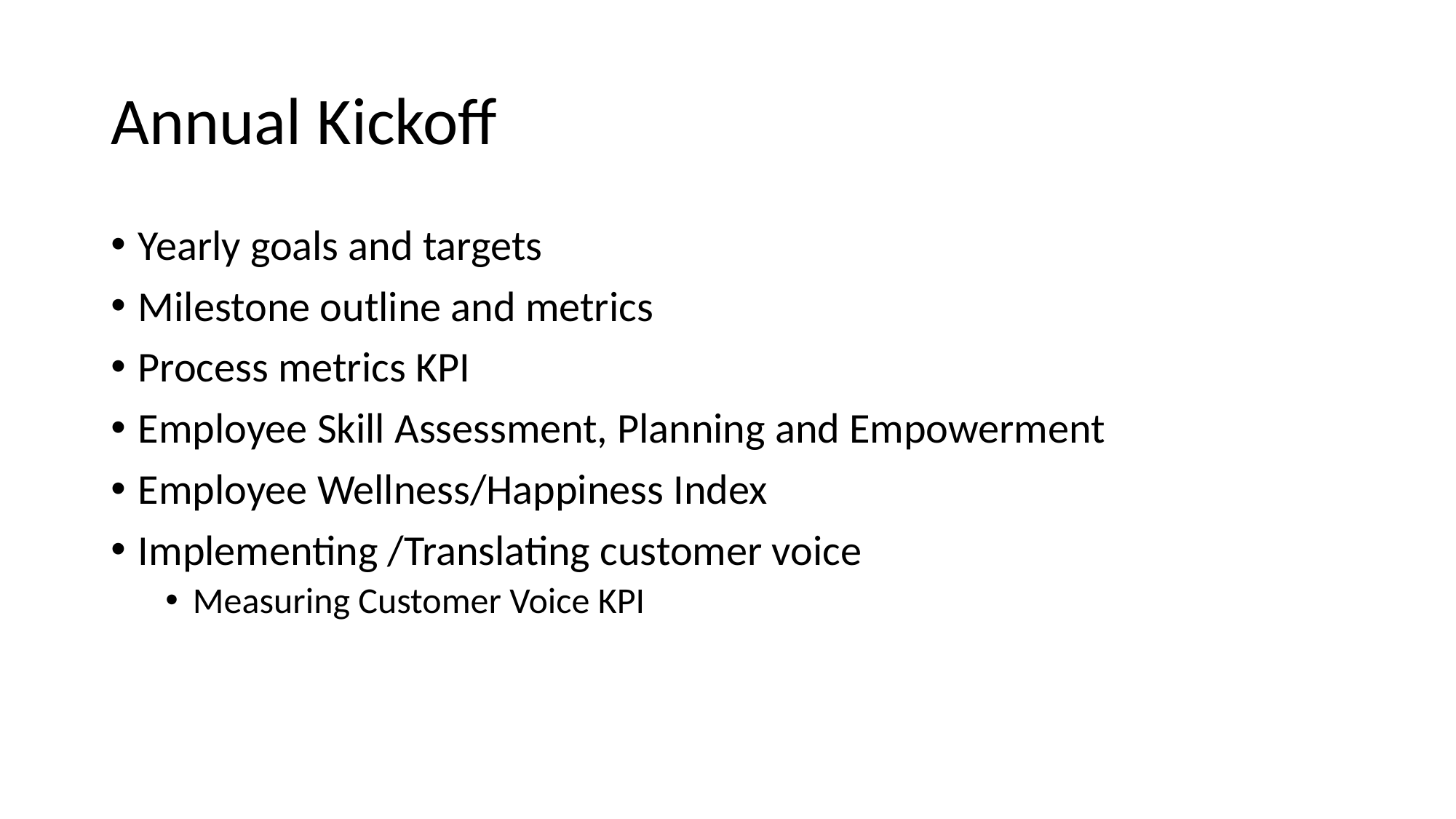

# Annual Kickoff
Yearly goals and targets
Milestone outline and metrics
Process metrics KPI
Employee Skill Assessment, Planning and Empowerment
Employee Wellness/Happiness Index
Implementing /Translating customer voice
Measuring Customer Voice KPI